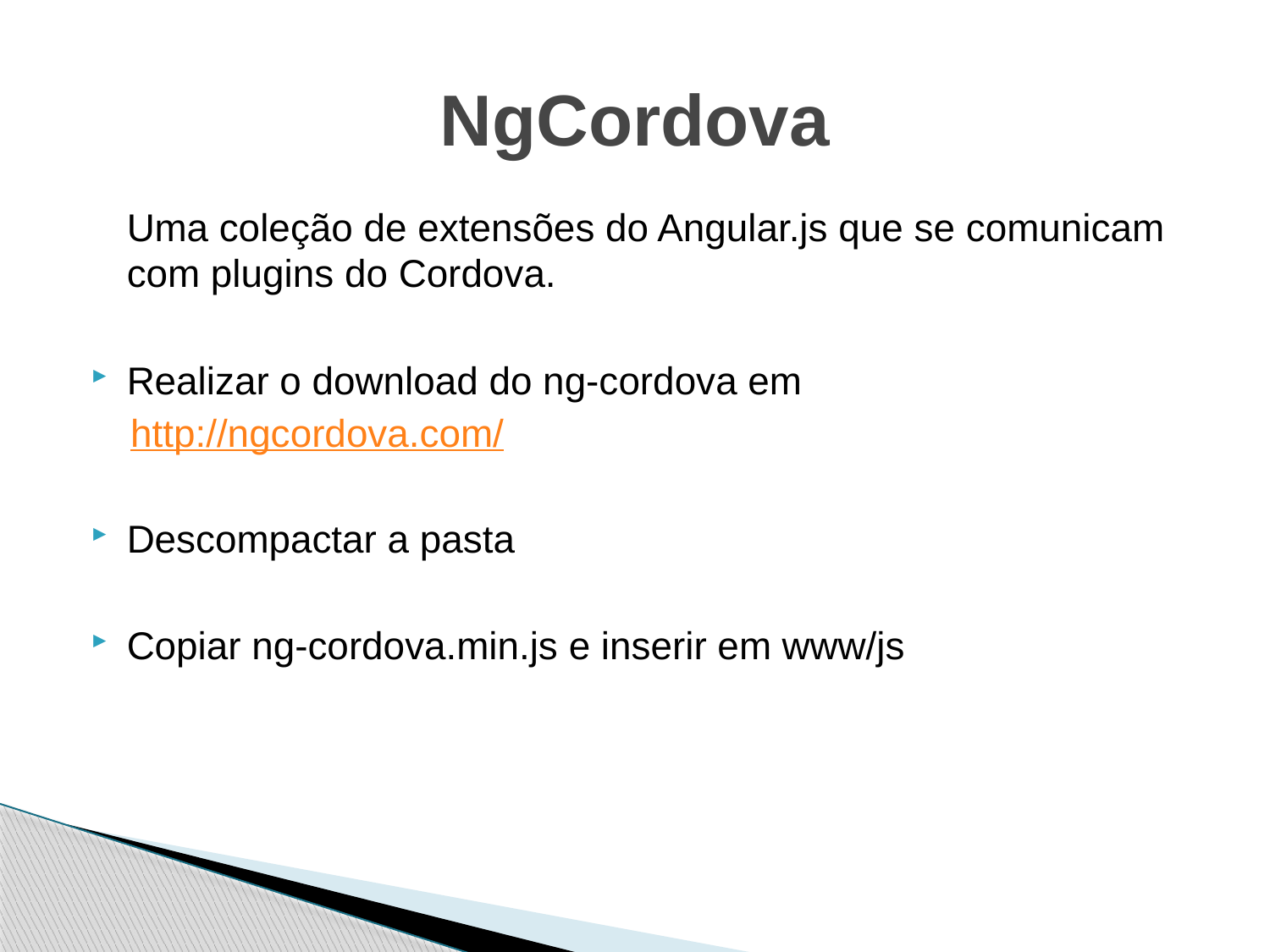

# NgCordova
Uma coleção de extensões do Angular.js que se comunicam com plugins do Cordova.

Realizar o download do ng-cordova em
http://ngcordova.com/

Descompactar a pasta

Copiar ng-cordova.min.js e inserir em www/js